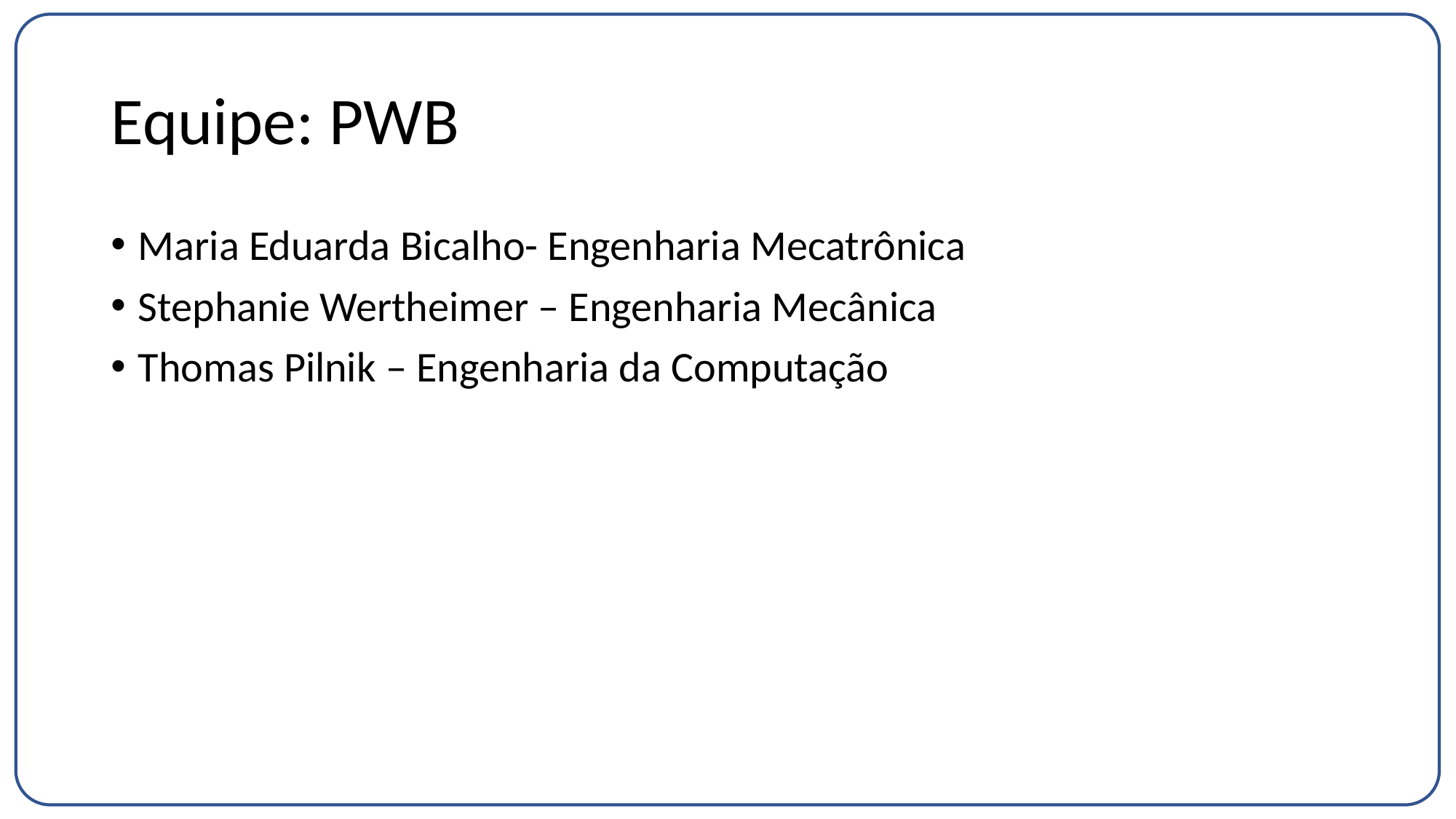

# Equipe: PWB
Maria Eduarda Bicalho- Engenharia Mecatrônica
Stephanie Wertheimer – Engenharia Mecânica
Thomas Pilnik – Engenharia da Computação